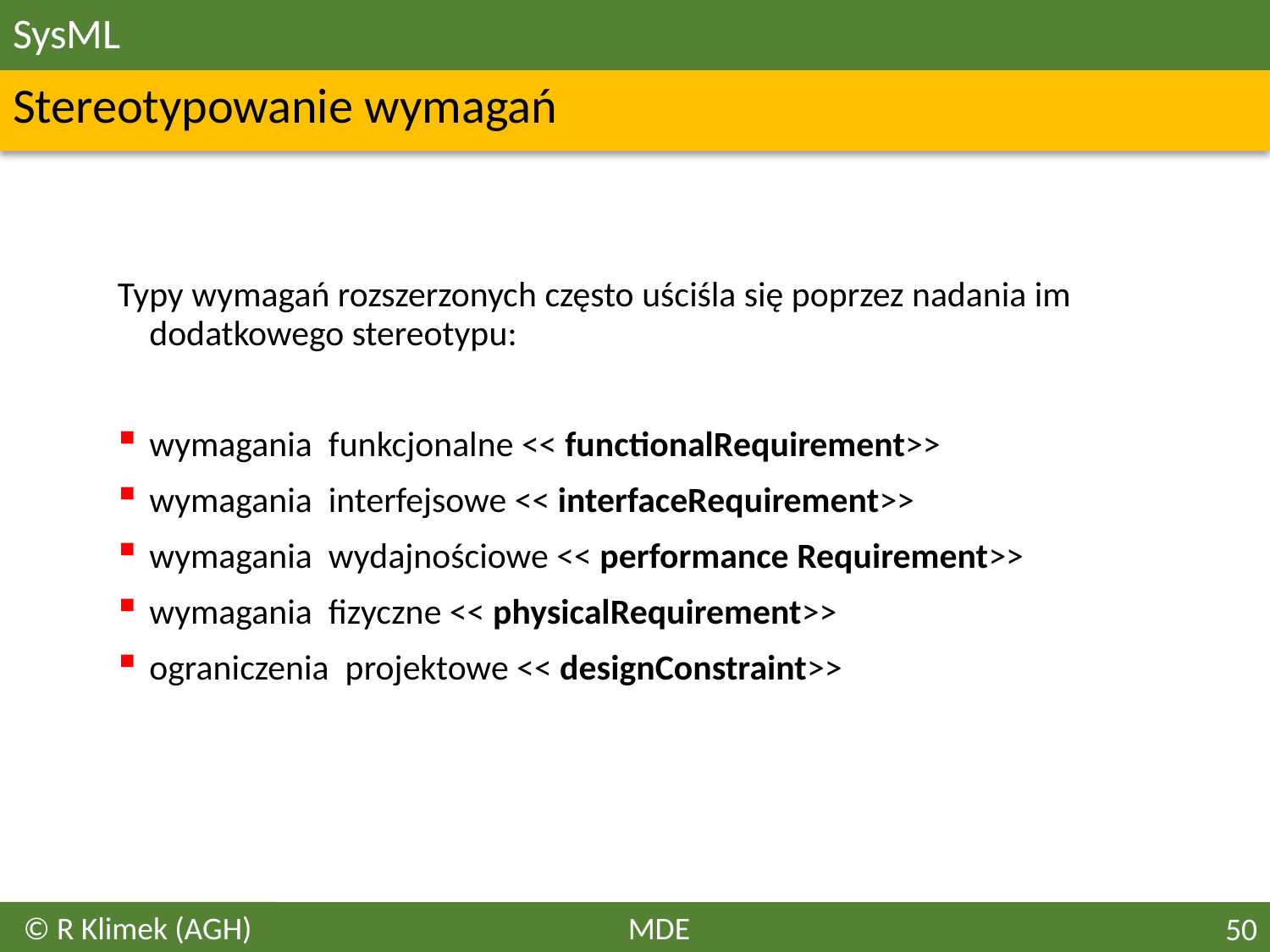

# SysML
Stereotypowanie wymagań
Typy wymagań rozszerzonych często uściśla się poprzez nadania im dodatkowego stereotypu:

wymagania  funkcjonalne << functionalRequirement>>
wymagania  interfejsowe << interfaceRequirement>>
wymagania  wydajnościowe << performance Requirement>>
wymagania  fizyczne << physicalRequirement>>
ograniczenia  projektowe << designConstraint>>

© R Klimek (AGH)
MDE
50